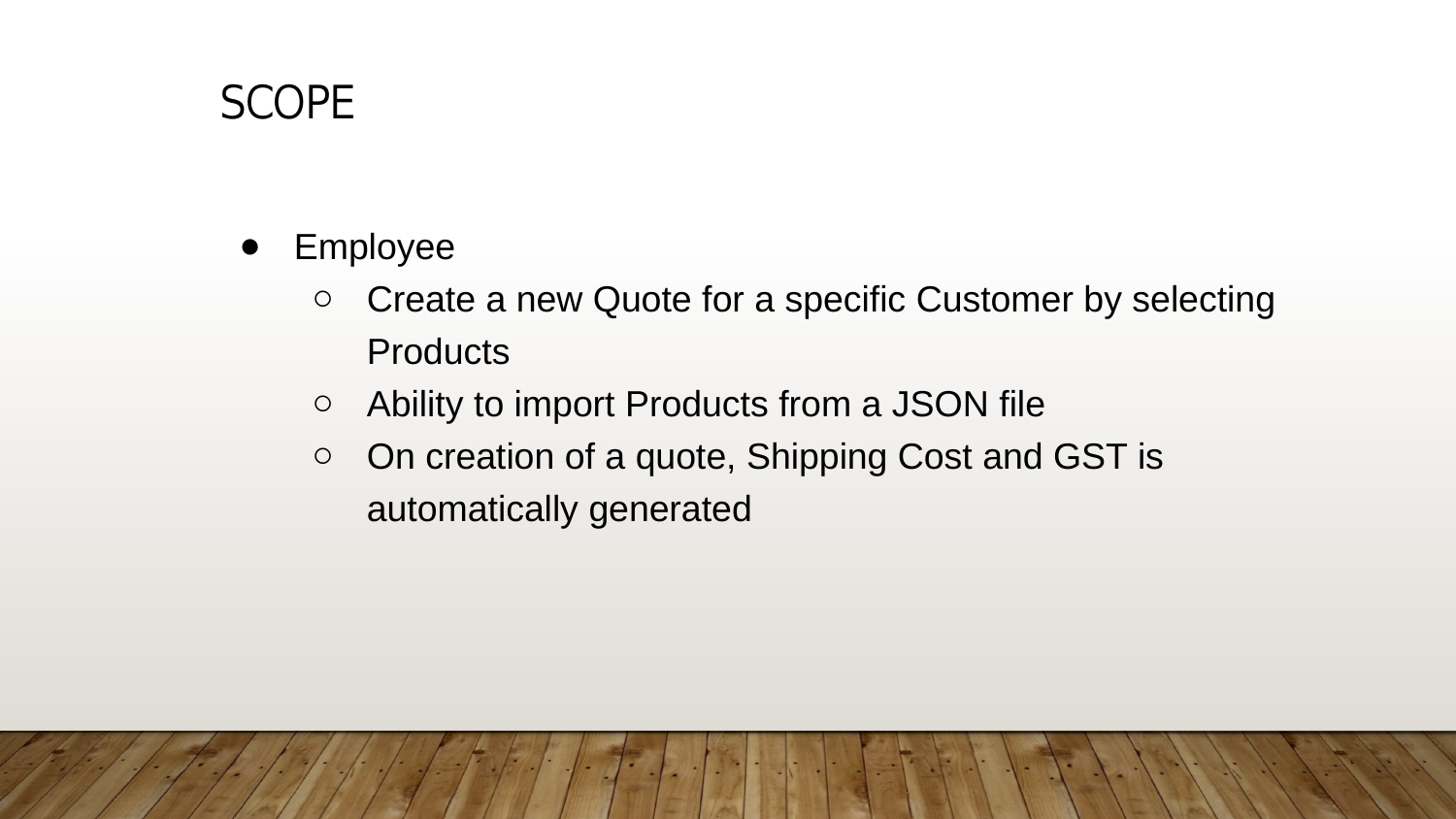

# Scope
Employee
Create a new Quote for a specific Customer by selecting Products
Ability to import Products from a JSON file
On creation of a quote, Shipping Cost and GST is automatically generated